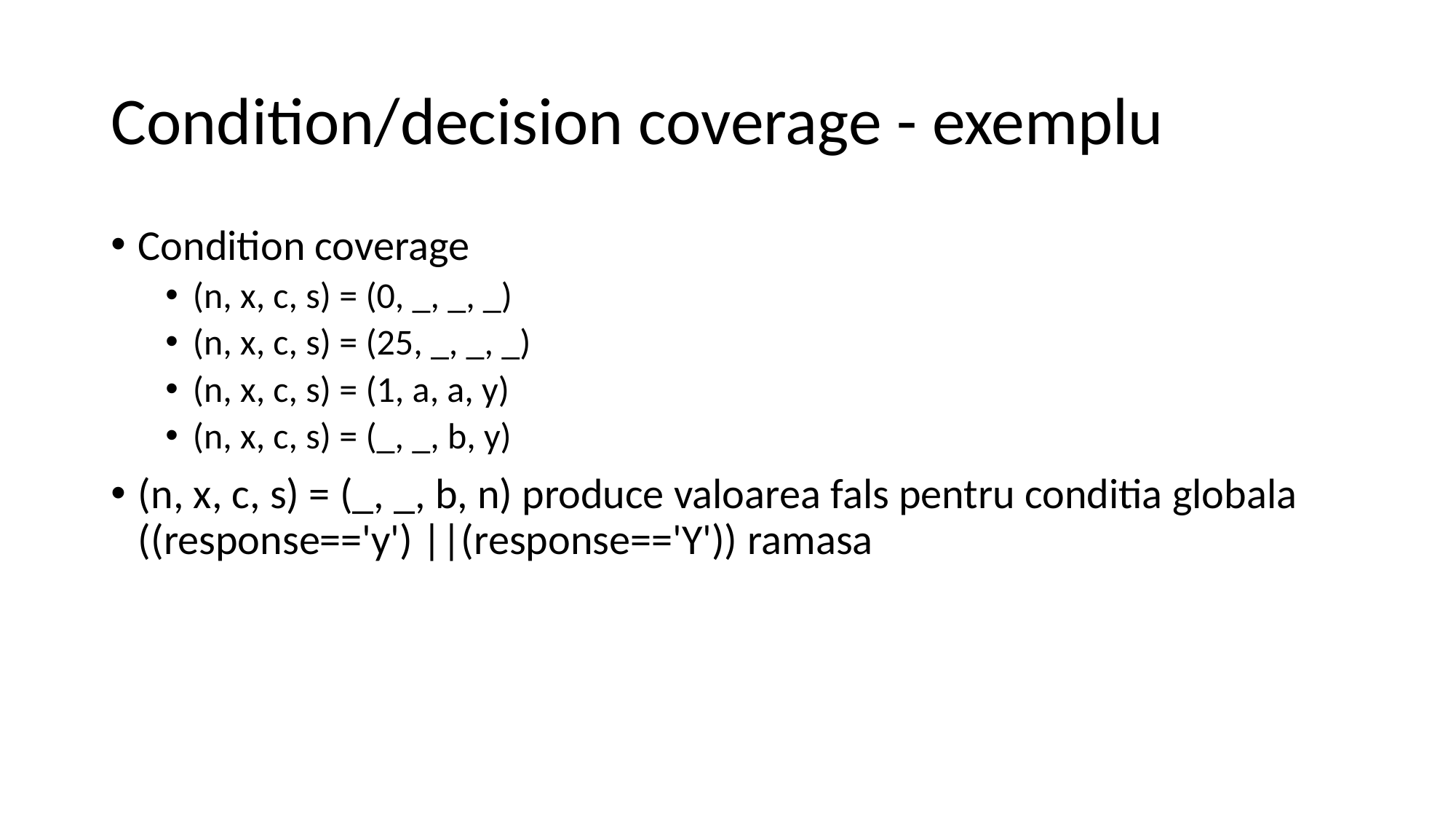

# Condition/decision coverage - exemplu
Condition coverage
(n, x, c, s) = (0, _, _, _)
(n, x, c, s) = (25, _, _, _)
(n, x, c, s) = (1, a, a, y)
(n, x, c, s) = (_, _, b, y)
(n, x, c, s) = (_, _, b, n) produce valoarea fals pentru conditia globala ((response=='y') ||(response=='Y')) ramasa